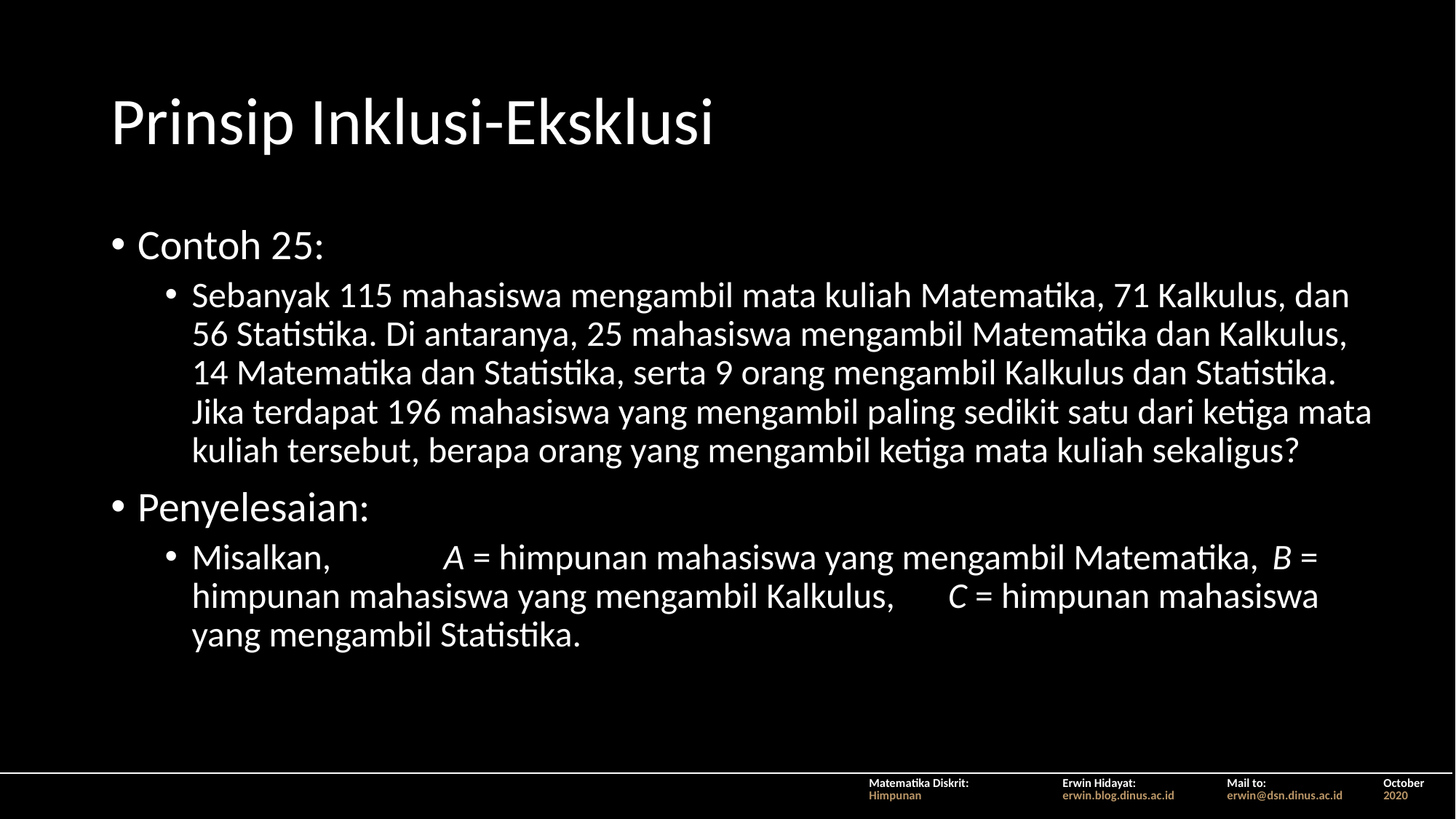

# Prinsip Inklusi-Eksklusi
Contoh 25:
Sebanyak 115 mahasiswa mengambil mata kuliah Matematika, 71 Kalkulus, dan 56 Statistika. Di antaranya, 25 mahasiswa mengambil Matematika dan Kalkulus, 14 Matematika dan Statistika, serta 9 orang mengambil Kalkulus dan Statistika. Jika terdapat 196 mahasiswa yang mengambil paling sedikit satu dari ketiga mata kuliah tersebut, berapa orang yang mengambil ketiga mata kuliah sekaligus?
Penyelesaian:
Misalkan,	A = himpunan mahasiswa yang mengambil Matematika,			B = himpunan mahasiswa yang mengambil Kalkulus,			C = himpunan mahasiswa yang mengambil Statistika.